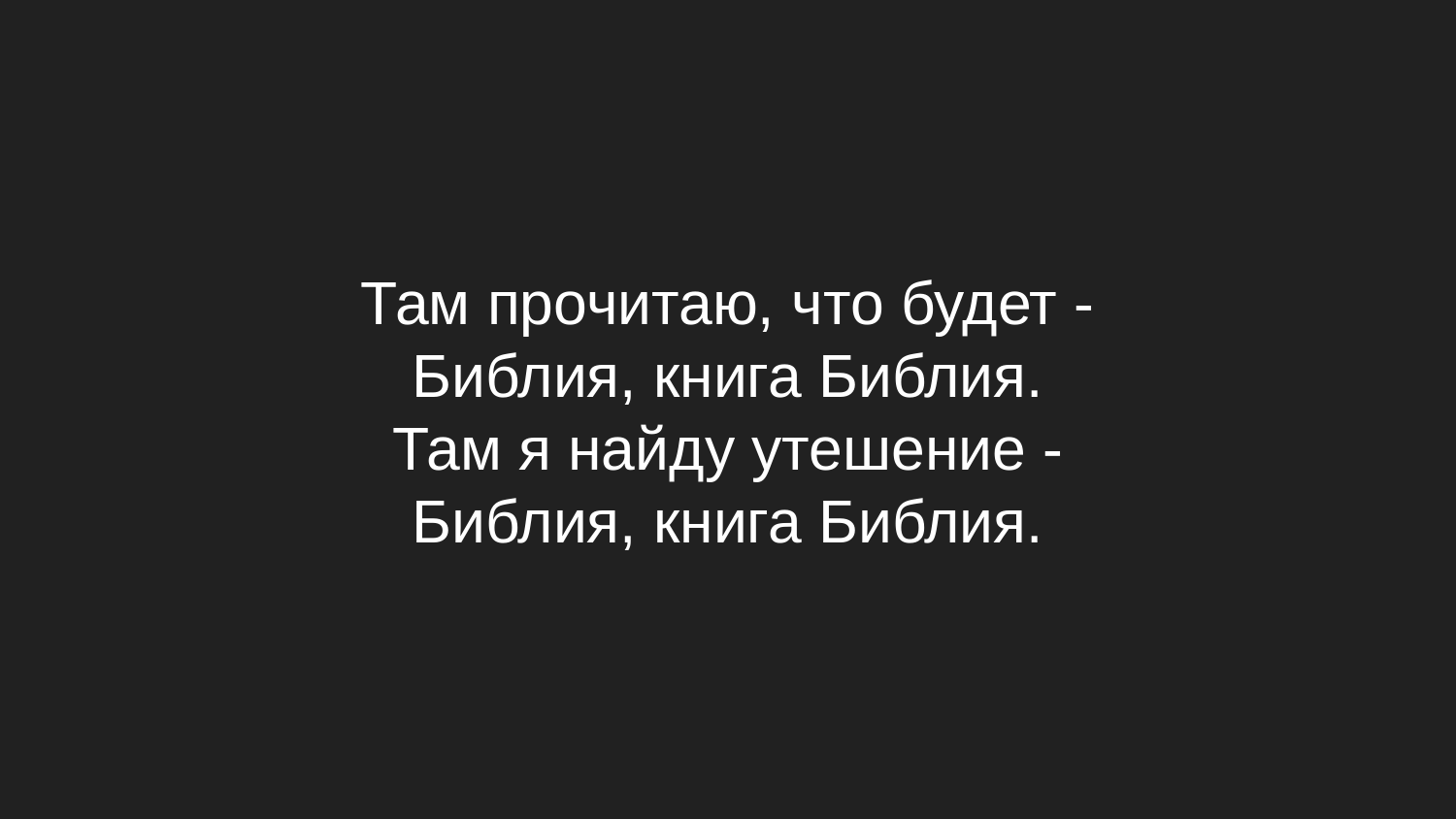

# Там прочитаю, что будет -
Библия, книга Библия.
Там я найду утешение -
Библия, книга Библия.